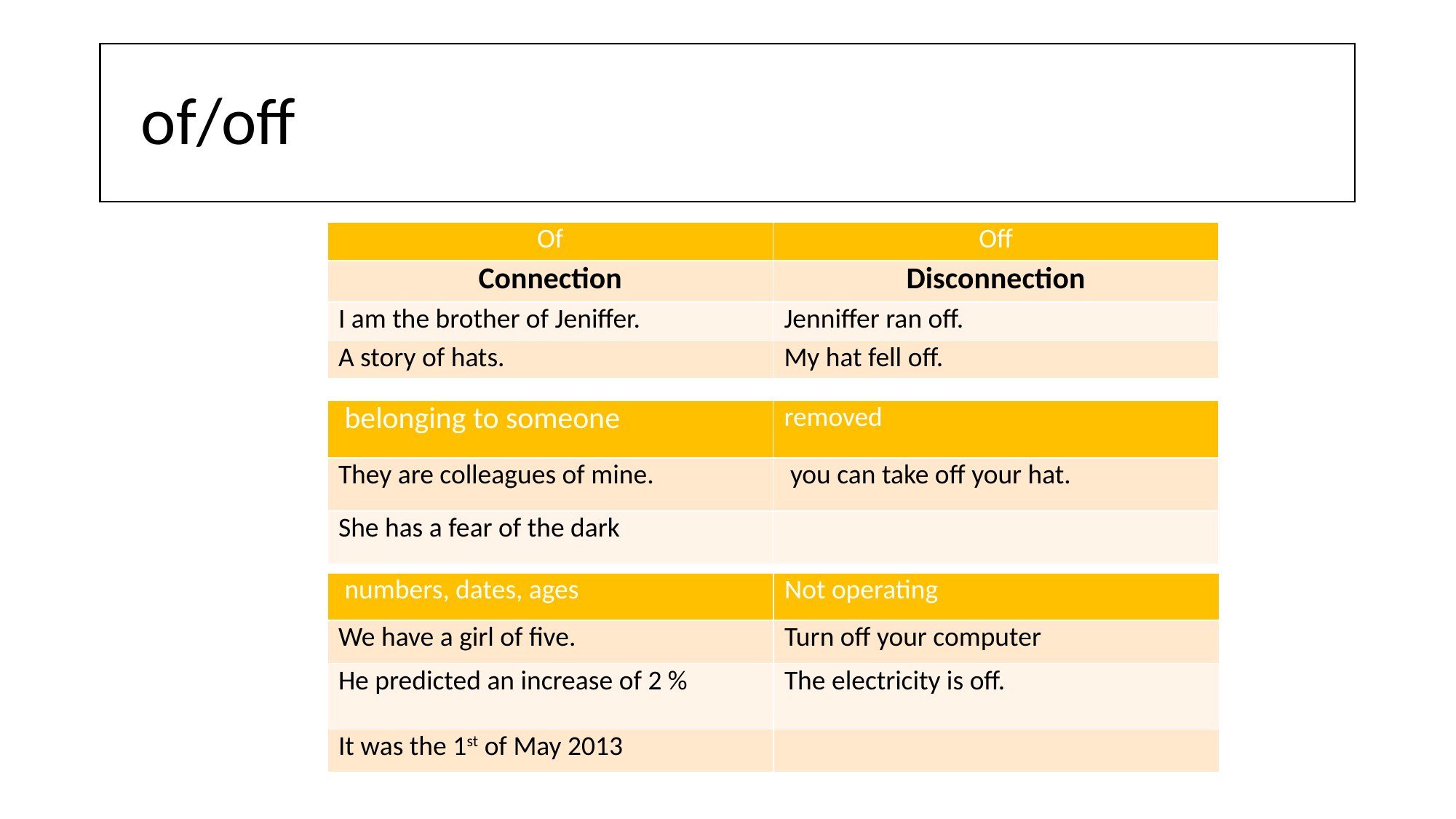

# of/off
| Of | Off |
| --- | --- |
| Connection | Disconnection |
| I am the brother of Jeniffer. | Jenniffer ran off. |
| A story of hats. | My hat fell off. |
| belonging to someone | removed |
| --- | --- |
| They are colleagues of mine. | you can take off your hat. |
| She has a fear of the dark |  |
| numbers, dates, ages | Not operating |
| --- | --- |
| We have a girl of five. | Turn off your computer |
| He predicted an increase of 2 % | The electricity is off. |
| It was the 1st of May 2013 |  |